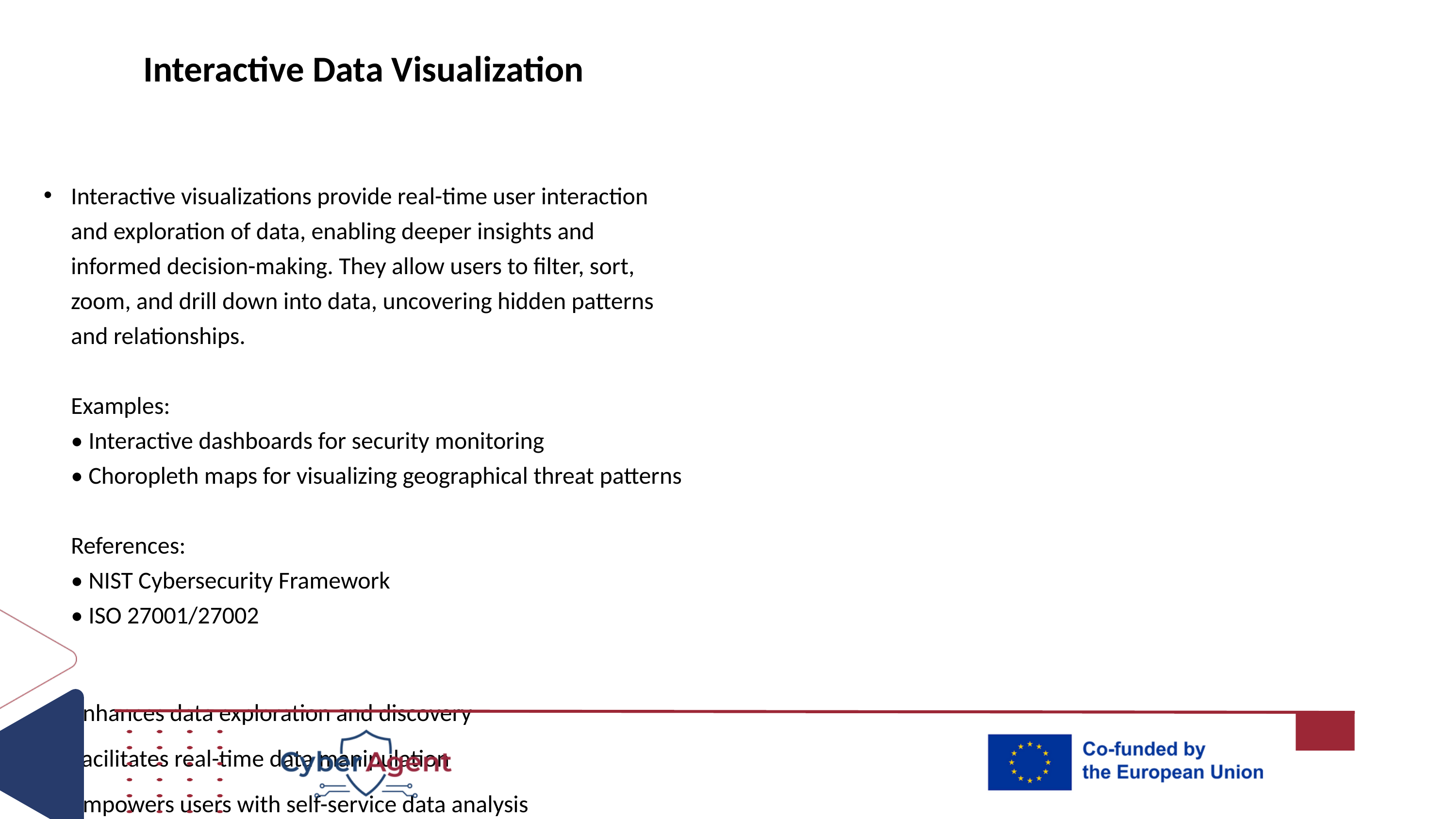

# Interactive Data Visualization

Interactive visualizations provide real-time user interaction and exploration of data, enabling deeper insights and informed decision-making. They allow users to filter, sort, zoom, and drill down into data, uncovering hidden patterns and relationships.
Examples:
• Interactive dashboards for security monitoring
• Choropleth maps for visualizing geographical threat patterns
References:
• NIST Cybersecurity Framework
• ISO 27001/27002

Enhances data exploration and discovery
Facilitates real-time data manipulation
Empowers users with self-service data analysis
Improves collaboration and data sharing
Supports decision-making and problem-solving